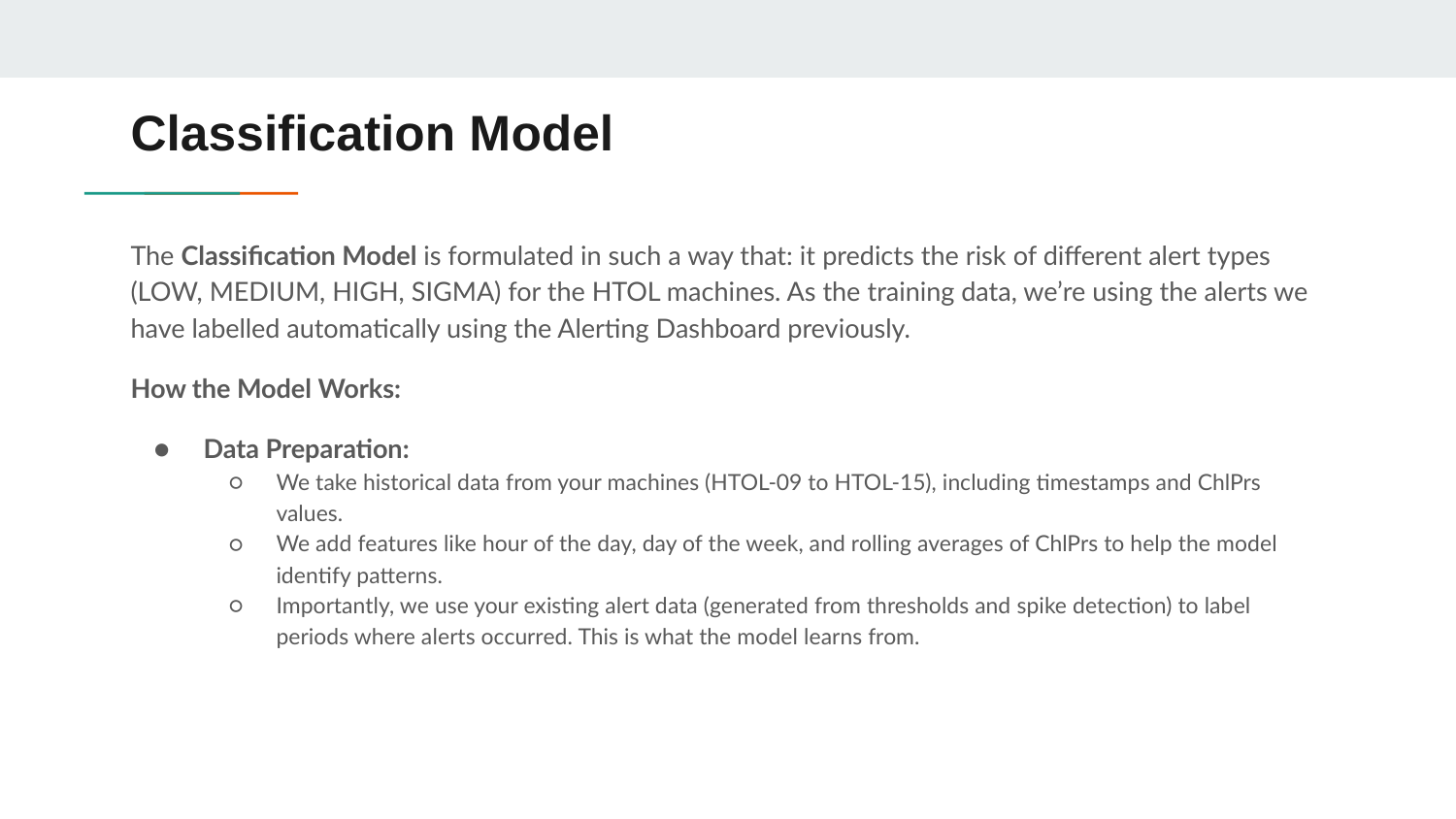

# Classification Model
The Classification Model is formulated in such a way that: it predicts the risk of different alert types (LOW, MEDIUM, HIGH, SIGMA) for the HTOL machines. As the training data, we’re using the alerts we have labelled automatically using the Alerting Dashboard previously.
How the Model Works:
Data Preparation:
We take historical data from your machines (HTOL-09 to HTOL-15), including timestamps and ChlPrs values.
We add features like hour of the day, day of the week, and rolling averages of ChlPrs to help the model identify patterns.
Importantly, we use your existing alert data (generated from thresholds and spike detection) to label periods where alerts occurred. This is what the model learns from.